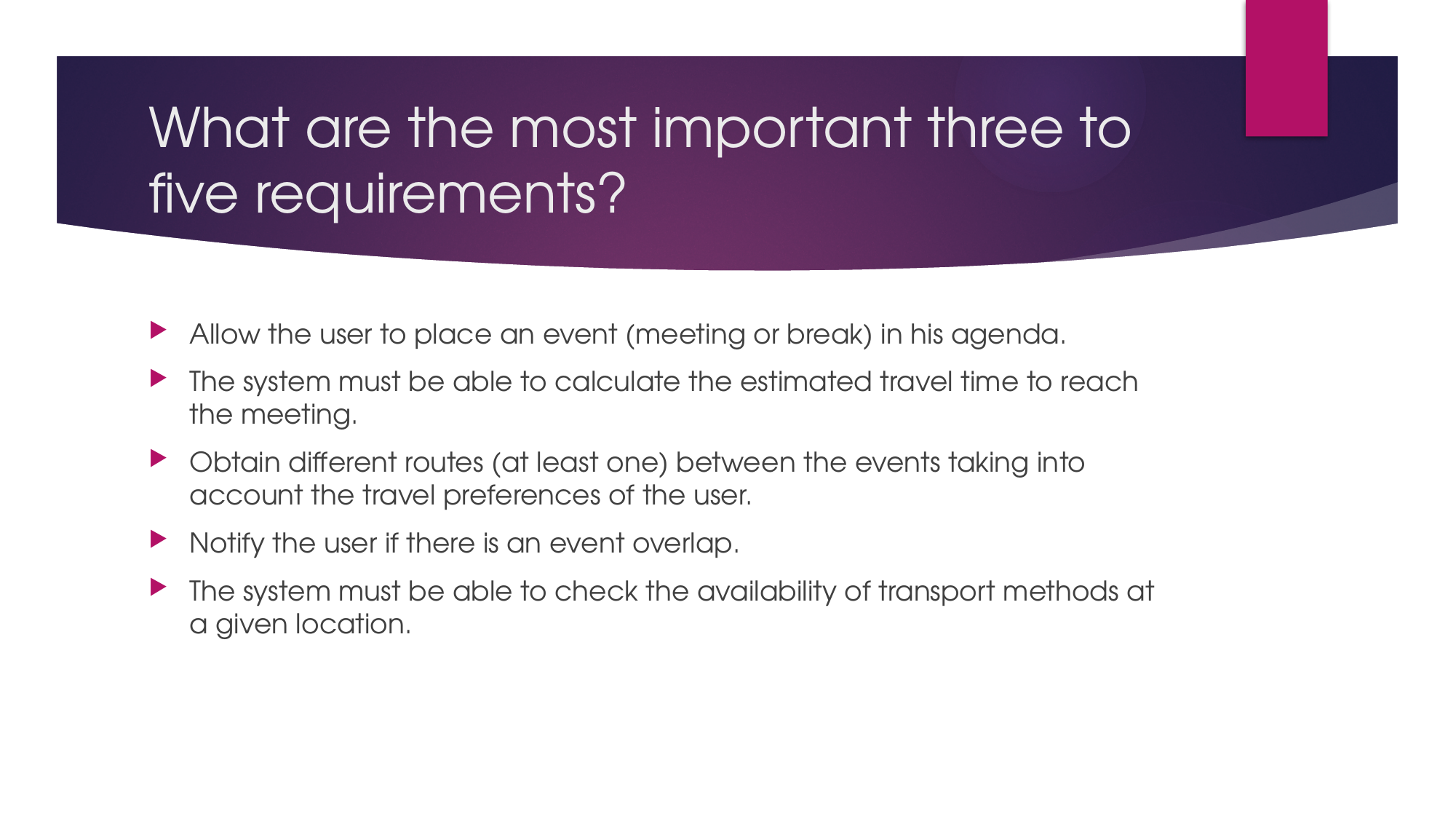

# What are the most important three to five requirements?
Allow the user to place an event (meeting or break) in his agenda.
The system must be able to calculate the estimated travel time to reach the meeting.
Obtain different routes (at least one) between the events taking into account the travel preferences of the user.
Notify the user if there is an event overlap.
The system must be able to check the availability of transport methods at a given location.